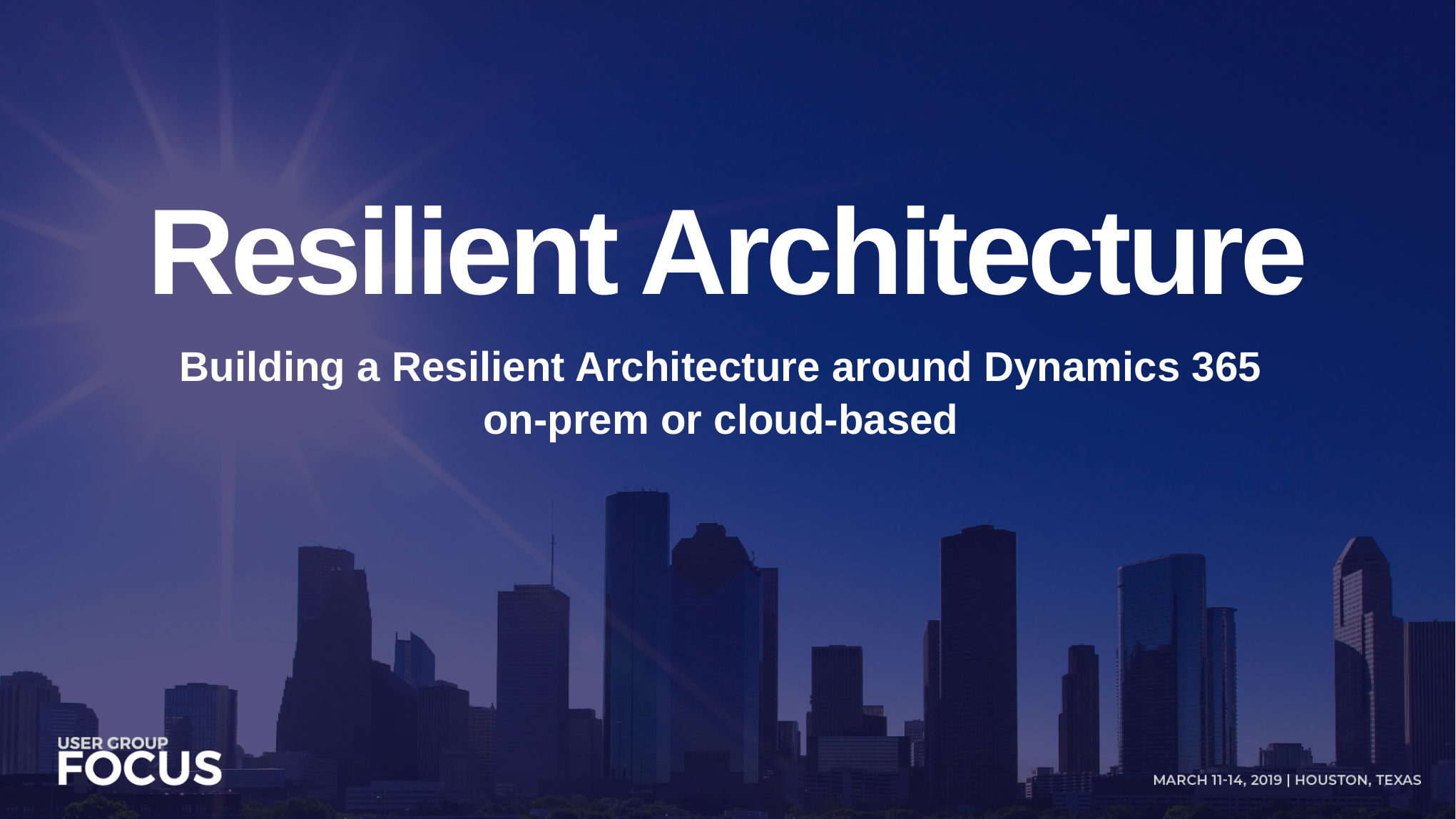

Resilient Architecture
Building a Resilient Architecture around Dynamics 365
on-prem or cloud-based